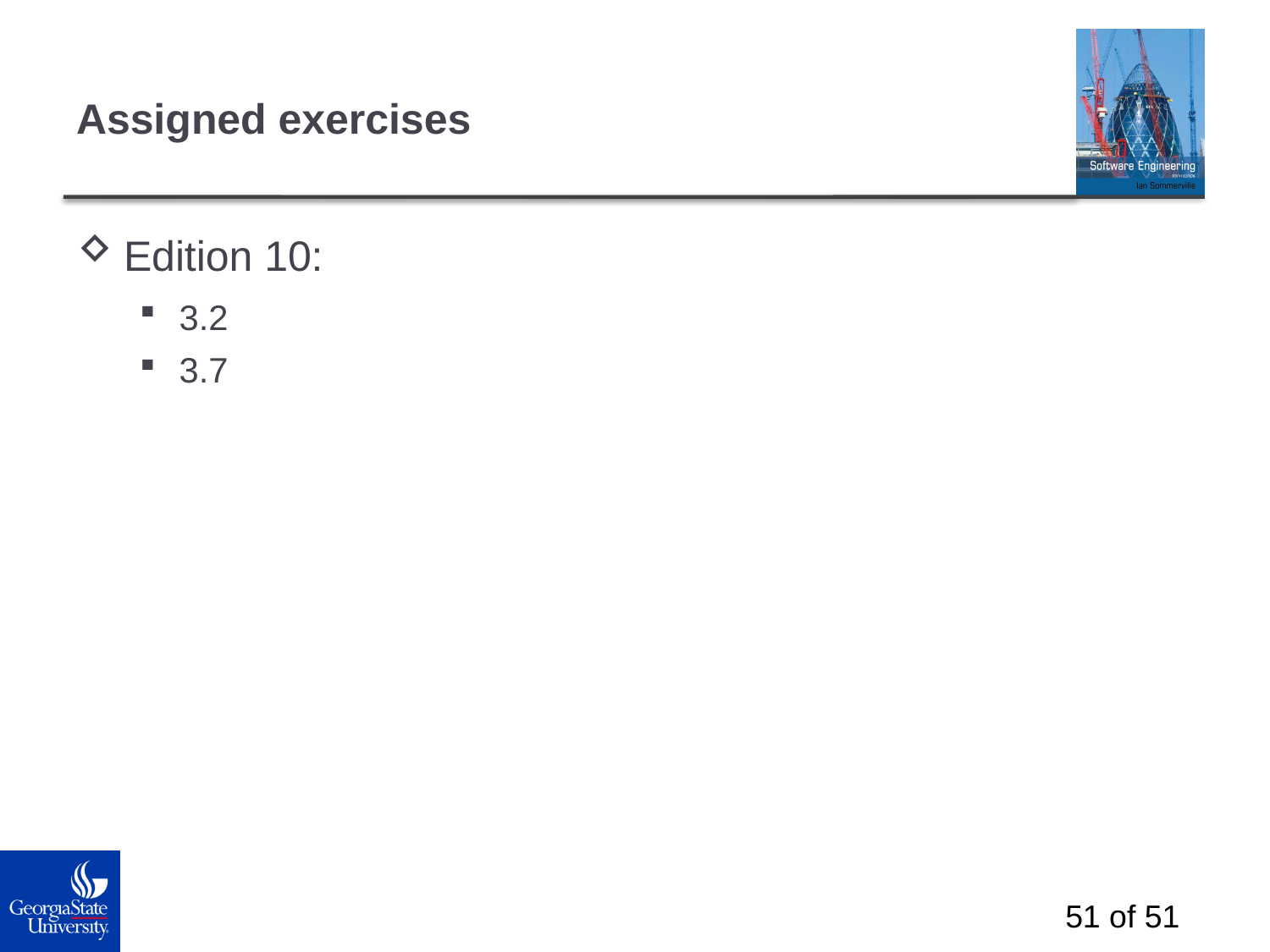

# Assigned exercises
Edition 10:
3.2
3.7